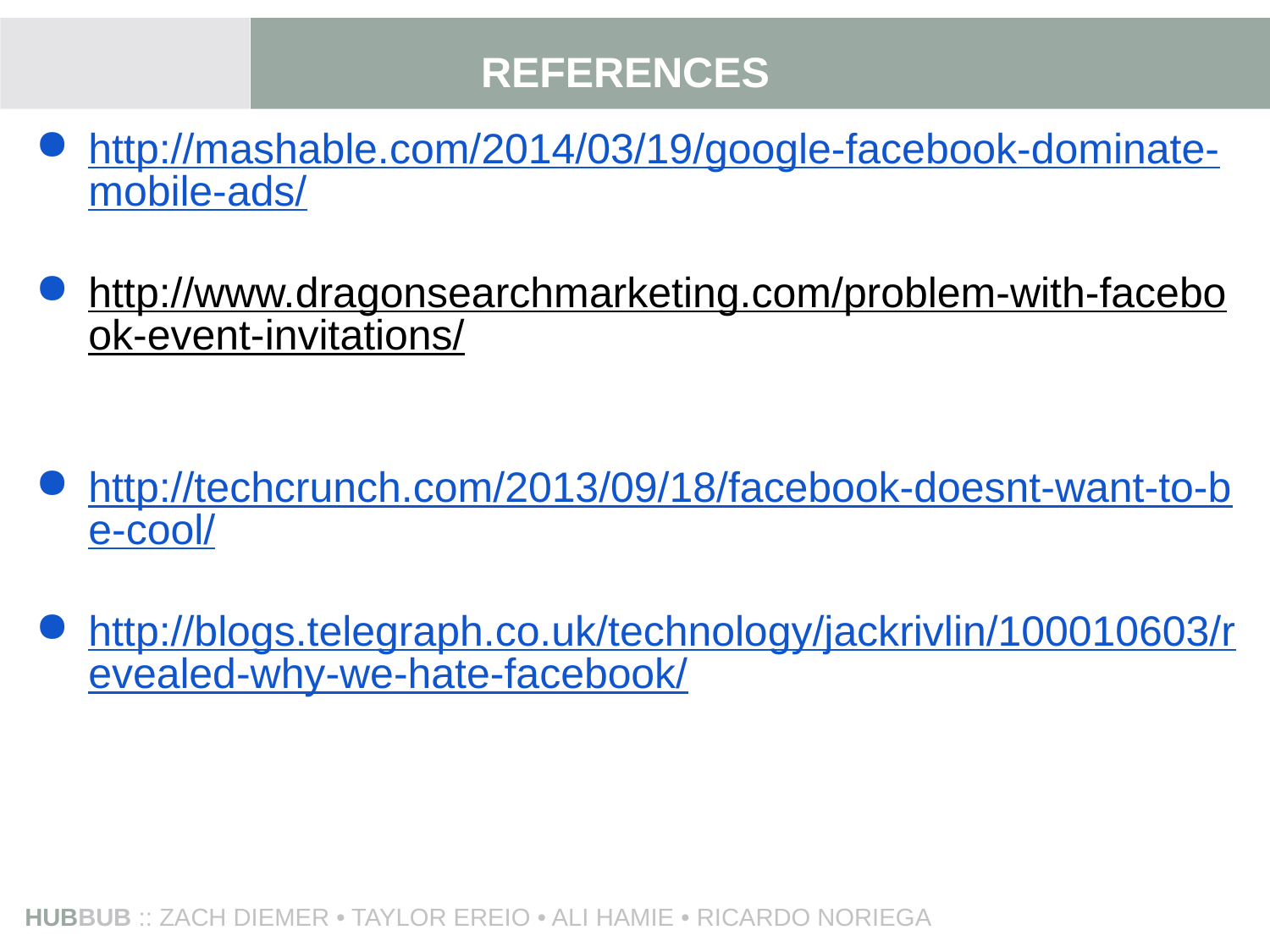

# REFERENCES
http://mashable.com/2014/03/19/google-facebook-dominate-mobile-ads/

http://www.dragonsearchmarketing.com/problem-with-facebook-event-invitations/

http://techcrunch.com/2013/09/18/facebook-doesnt-want-to-be-cool/

http://blogs.telegraph.co.uk/technology/jackrivlin/100010603/revealed-why-we-hate-facebook/

HUBBUB :: ZACH DIEMER • TAYLOR EREIO • ALI HAMIE • RICARDO NORIEGA